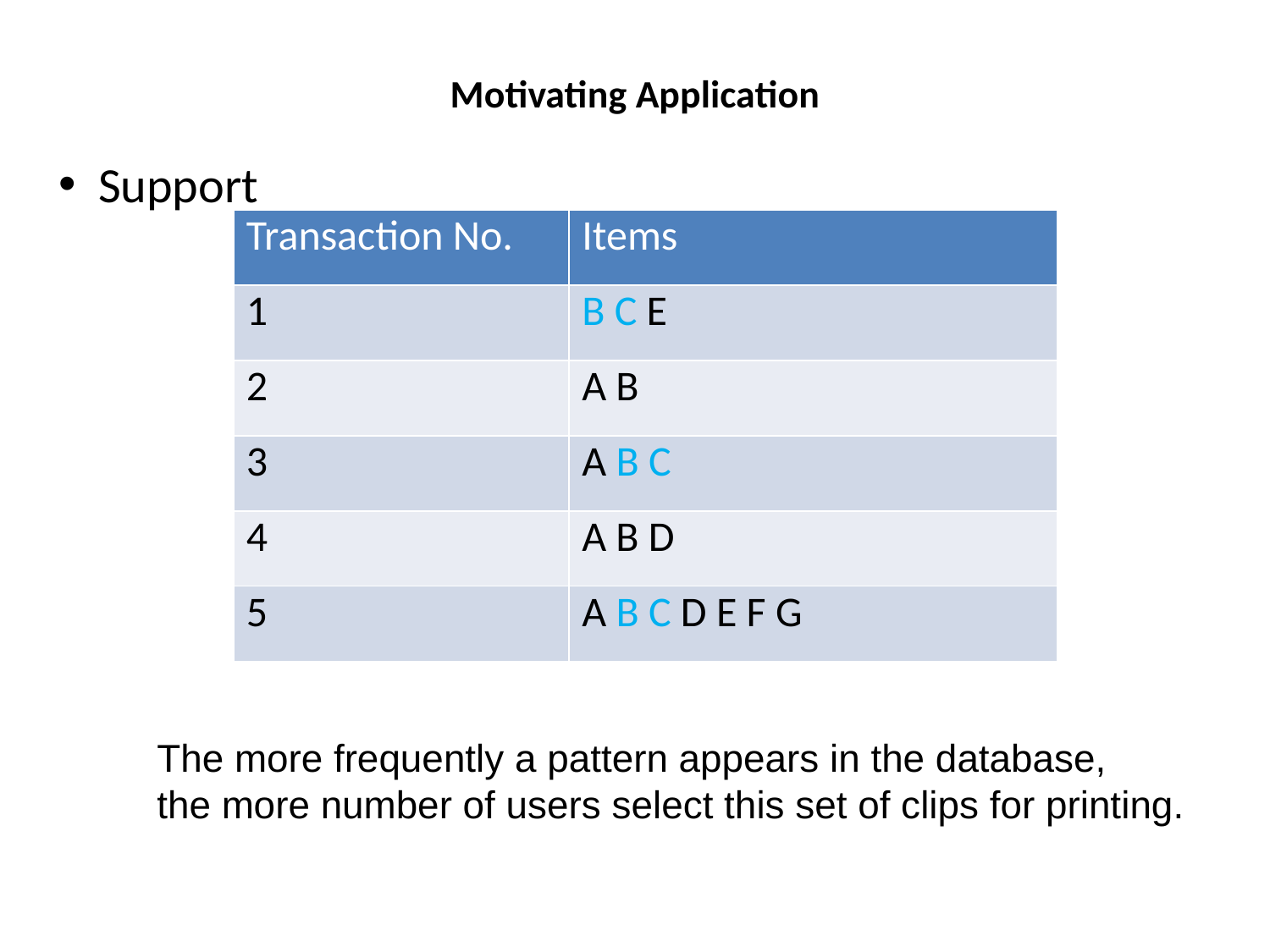

# Motivating Application
Support
| Transaction No. | Items |
| --- | --- |
| 1 | B C E |
| 2 | A B |
| 3 | A B C |
| 4 | A B D |
| 5 | A B C D E F G |
The more frequently a pattern appears in the database,
the more number of users select this set of clips for printing.